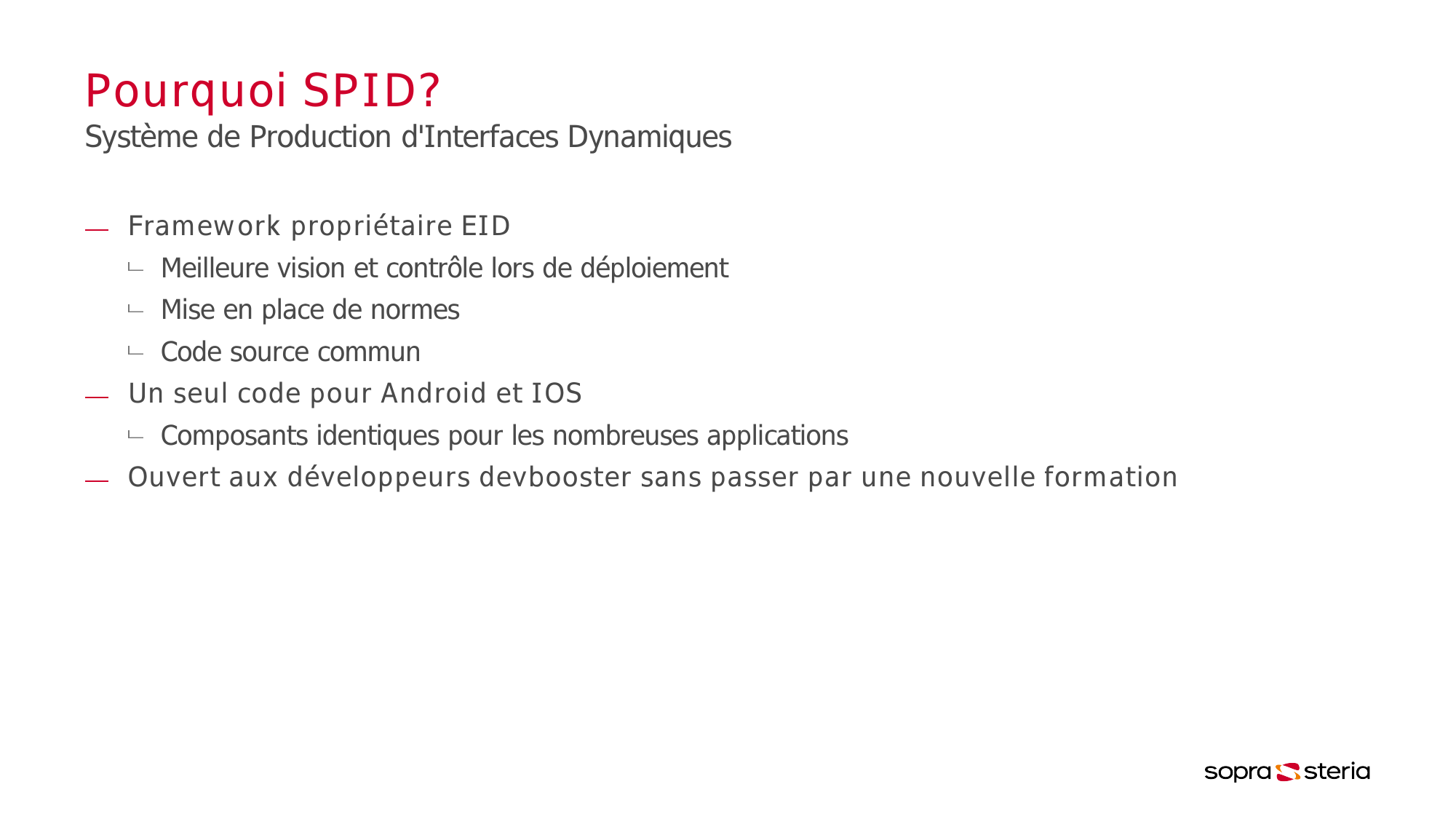

# Pourquoi SPID?
Système de Production d'Interfaces Dynamiques

Framework propriétaire EID
Meilleure vision et contrôle lors de déploiement
Mise en place de normes
Code source commun
Un seul code pour Android et IOS
Composants identiques pour les nombreuses applications
Ouvert aux développeurs devbooster sans passer par une nouvelle formation